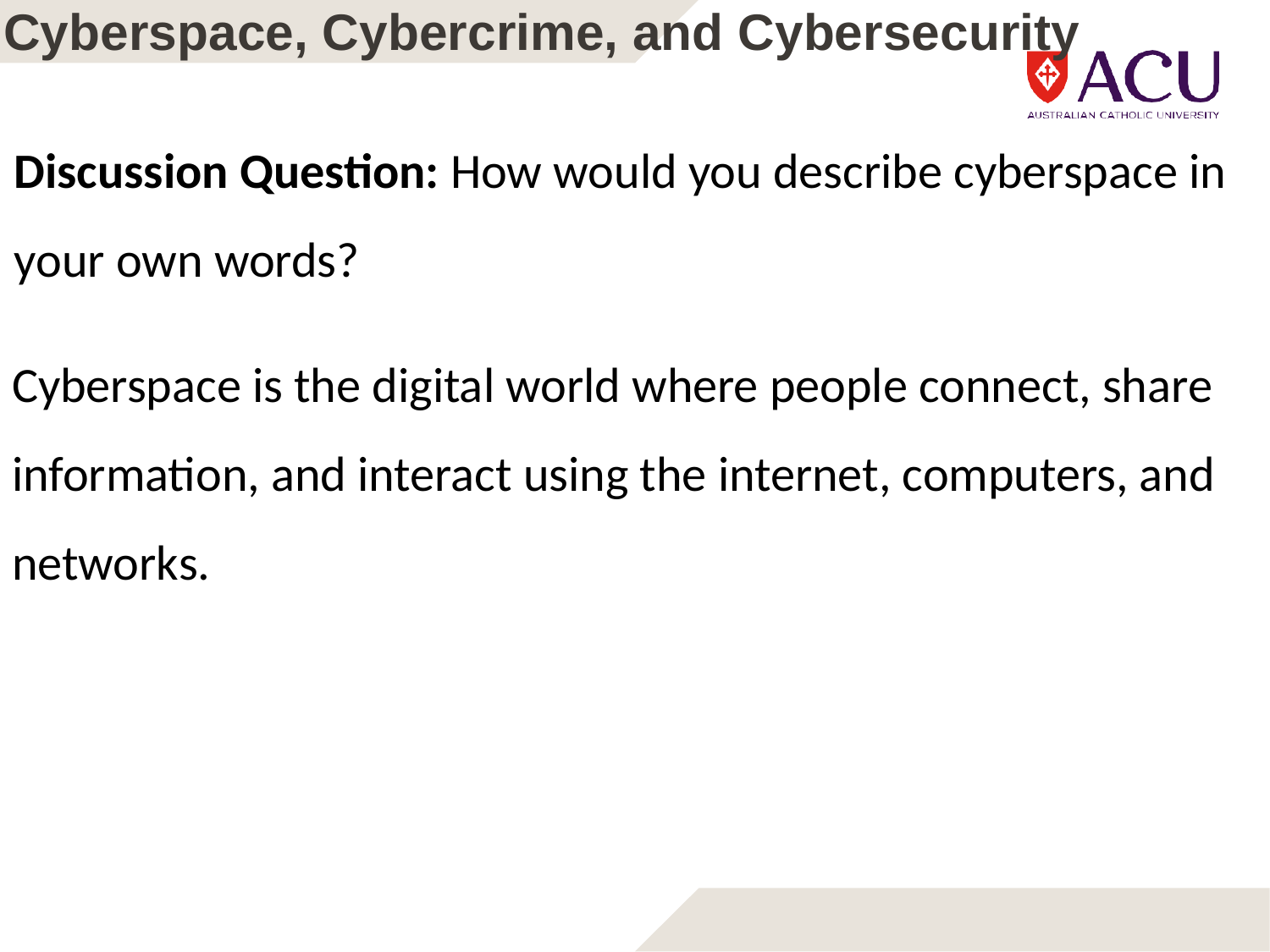

# Cyberspace, Cybercrime, and Cybersecurity
Discussion Question: How would you describe cyberspace in your own words?
Cyberspace is the digital world where people connect, share information, and interact using the internet, computers, and networks.